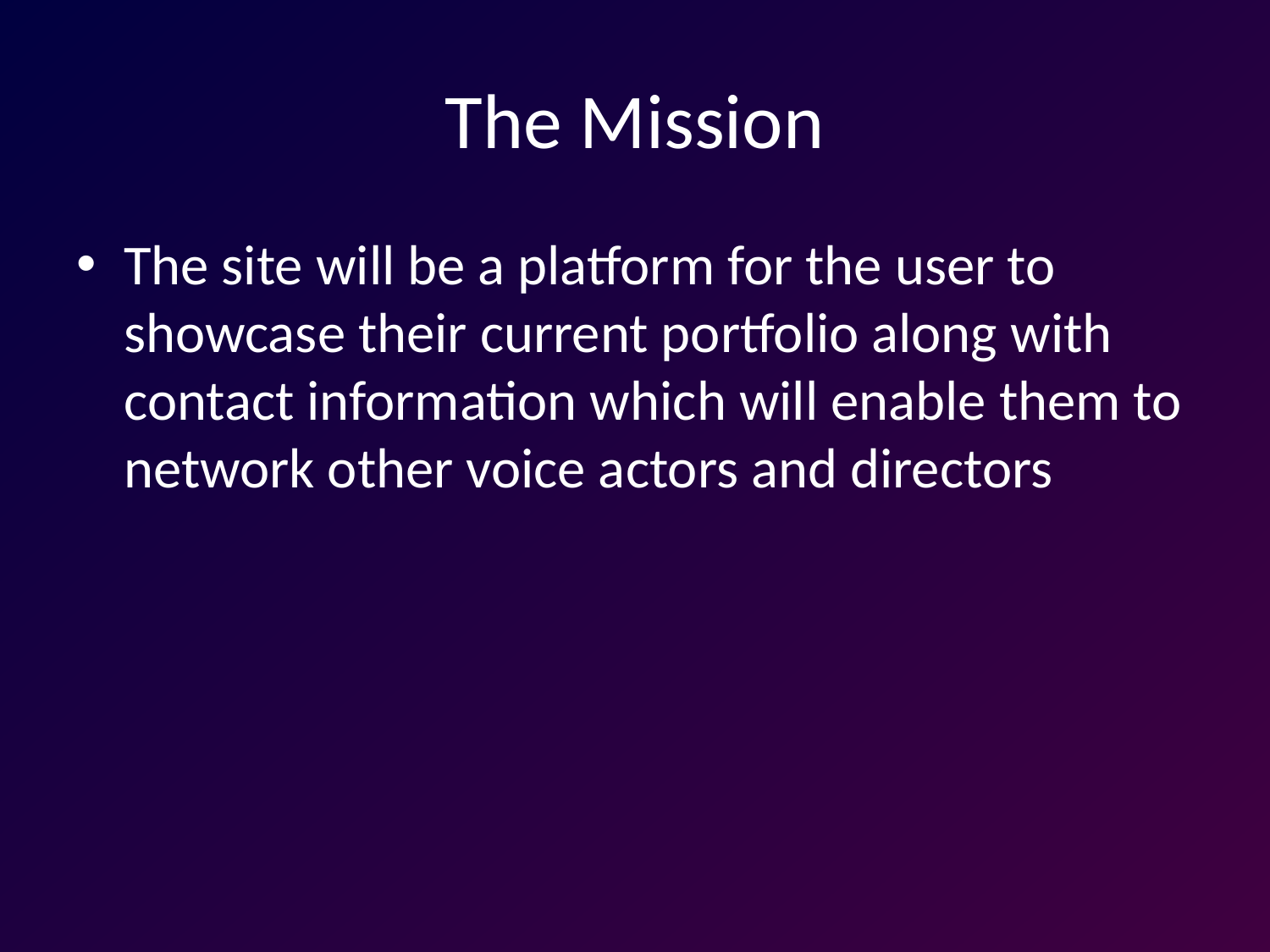

# The Mission
The site will be a platform for the user to showcase their current portfolio along with contact information which will enable them to network other voice actors and directors